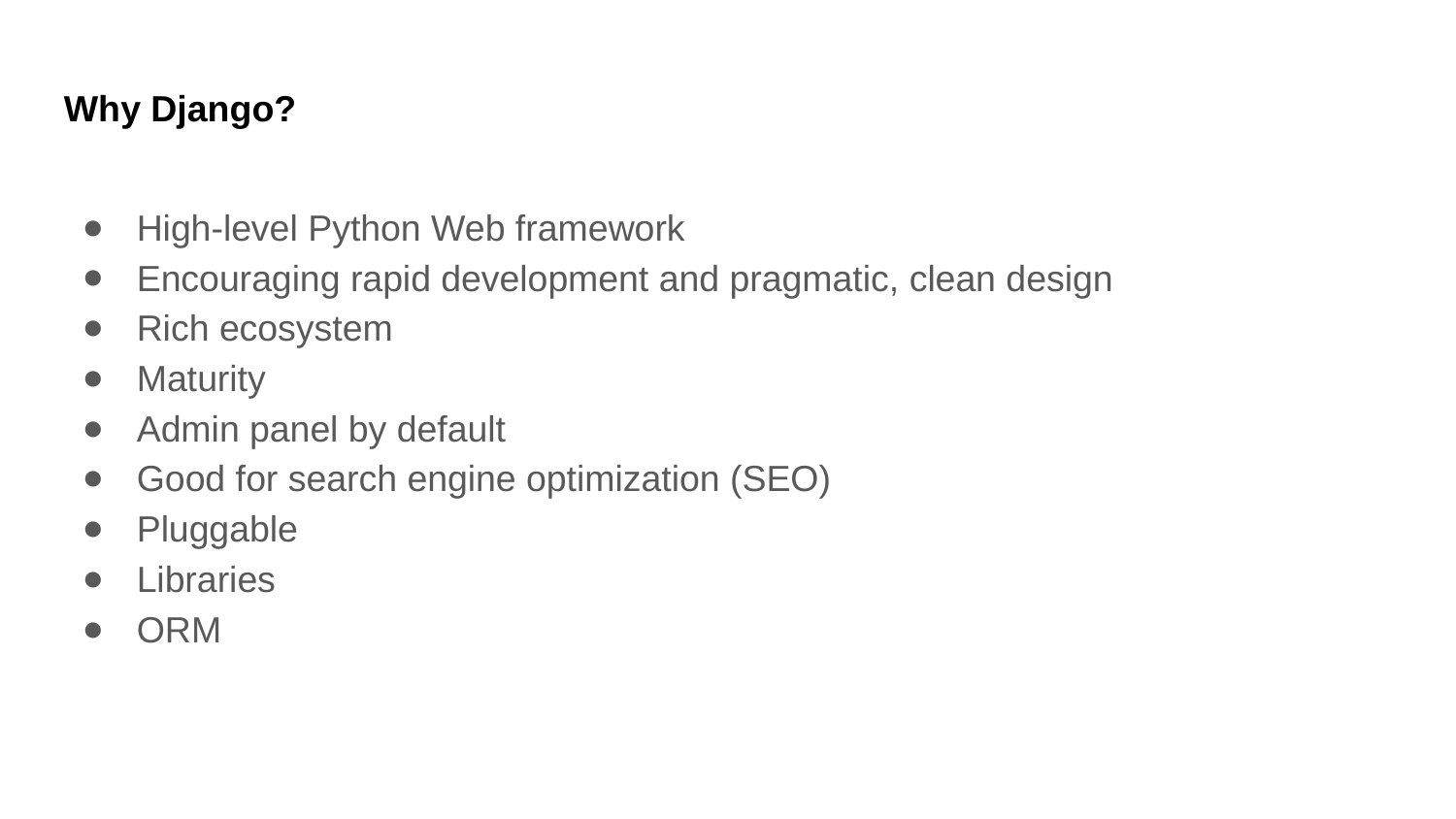

Why Django?
High-level Python Web framework
Encouraging rapid development and pragmatic, clean design
Rich ecosystem
Maturity
Admin panel by default
Good for search engine optimization (SEO)
Pluggable
Libraries
ORM